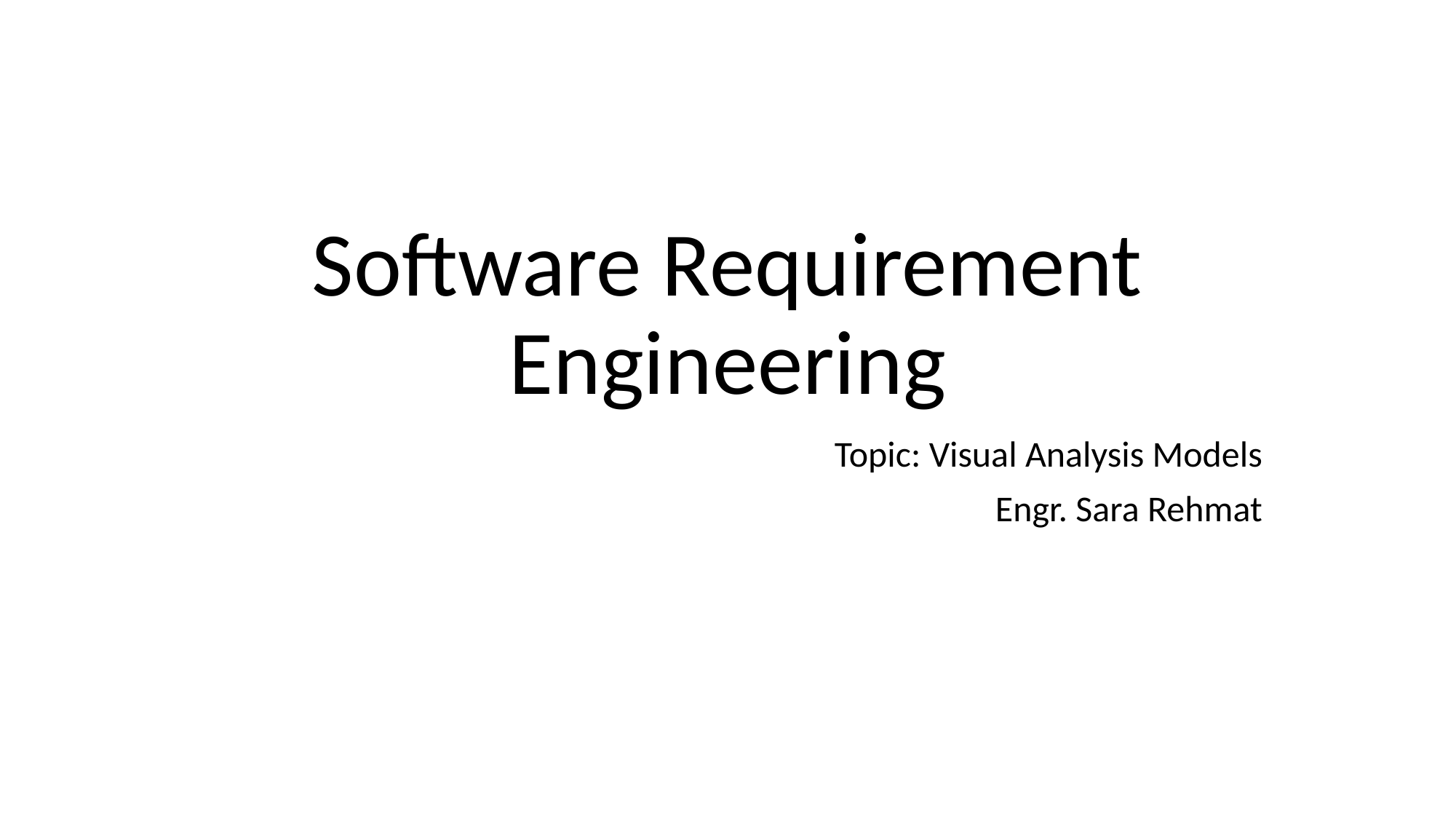

Software Requirement Engineering
Topic: Visual Analysis Models
Engr. Sara Rehmat